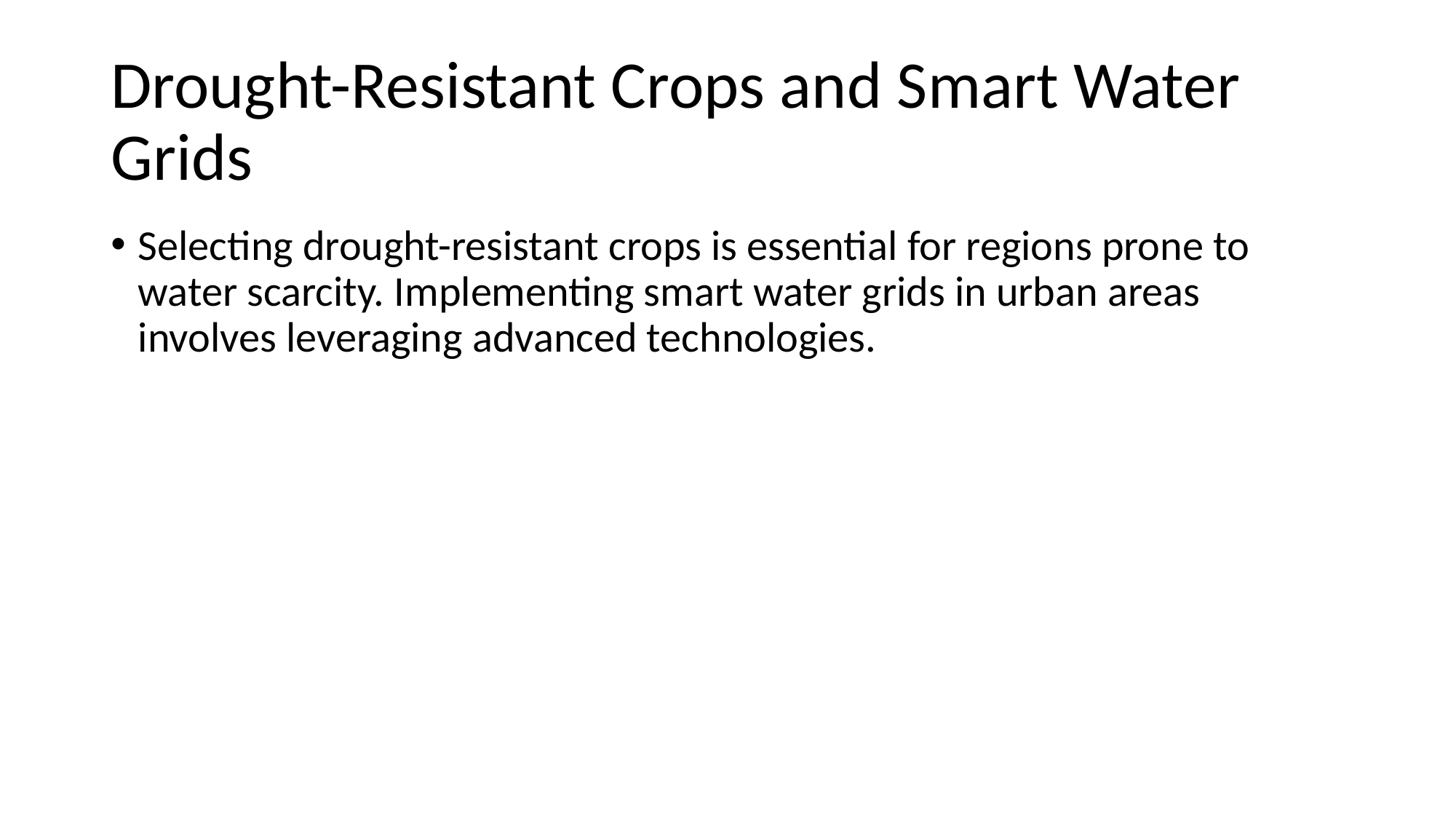

# Drought-Resistant Crops and Smart Water Grids
Selecting drought-resistant crops is essential for regions prone to water scarcity. Implementing smart water grids in urban areas involves leveraging advanced technologies.